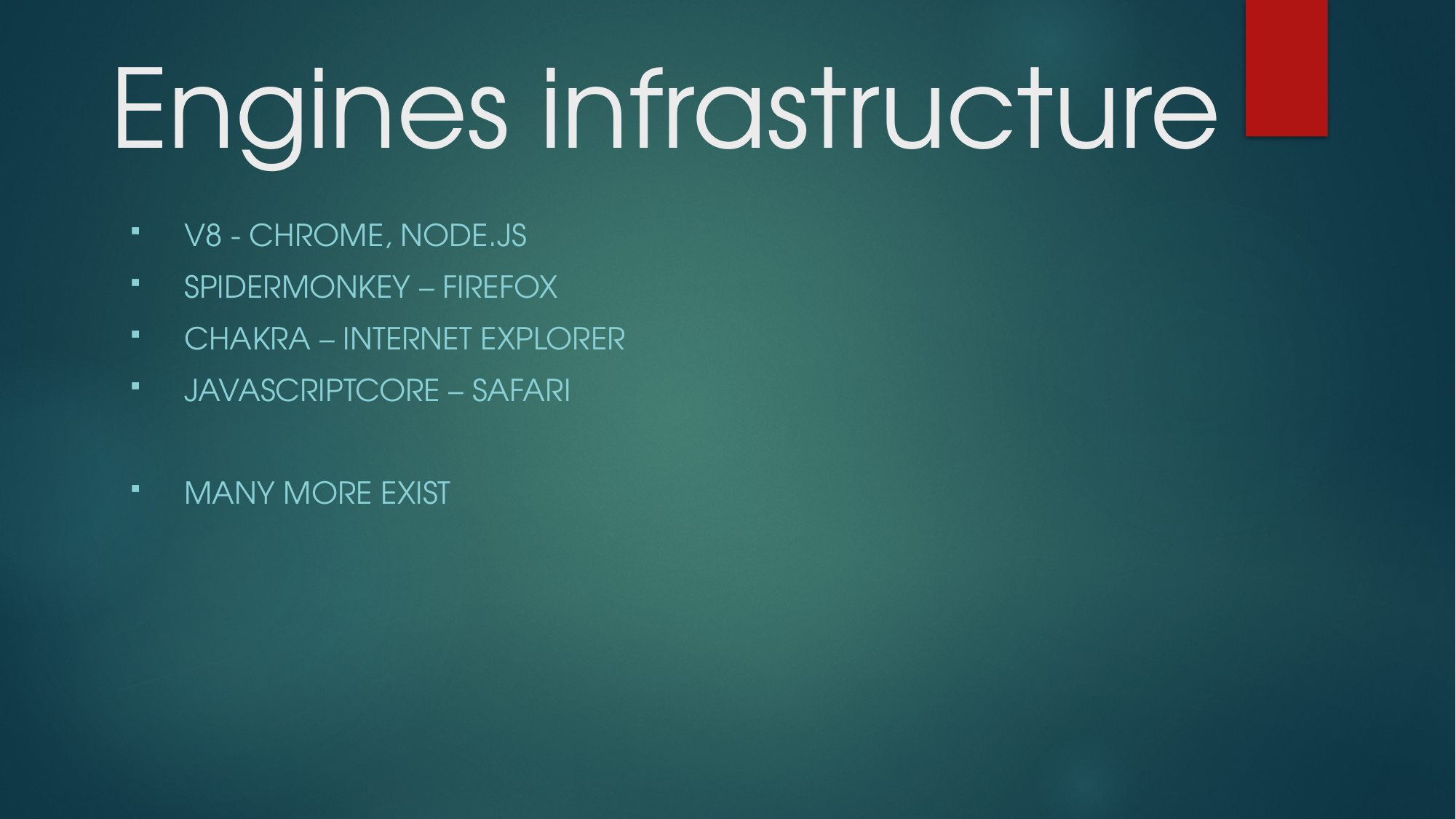

# Engines infrastructure
V8 - Chrome, node.js
SpiderMonkey – Firefox
Chakra – INTERNET EXPLORER
jAVASCRIPTCORE – safari

Many more exist